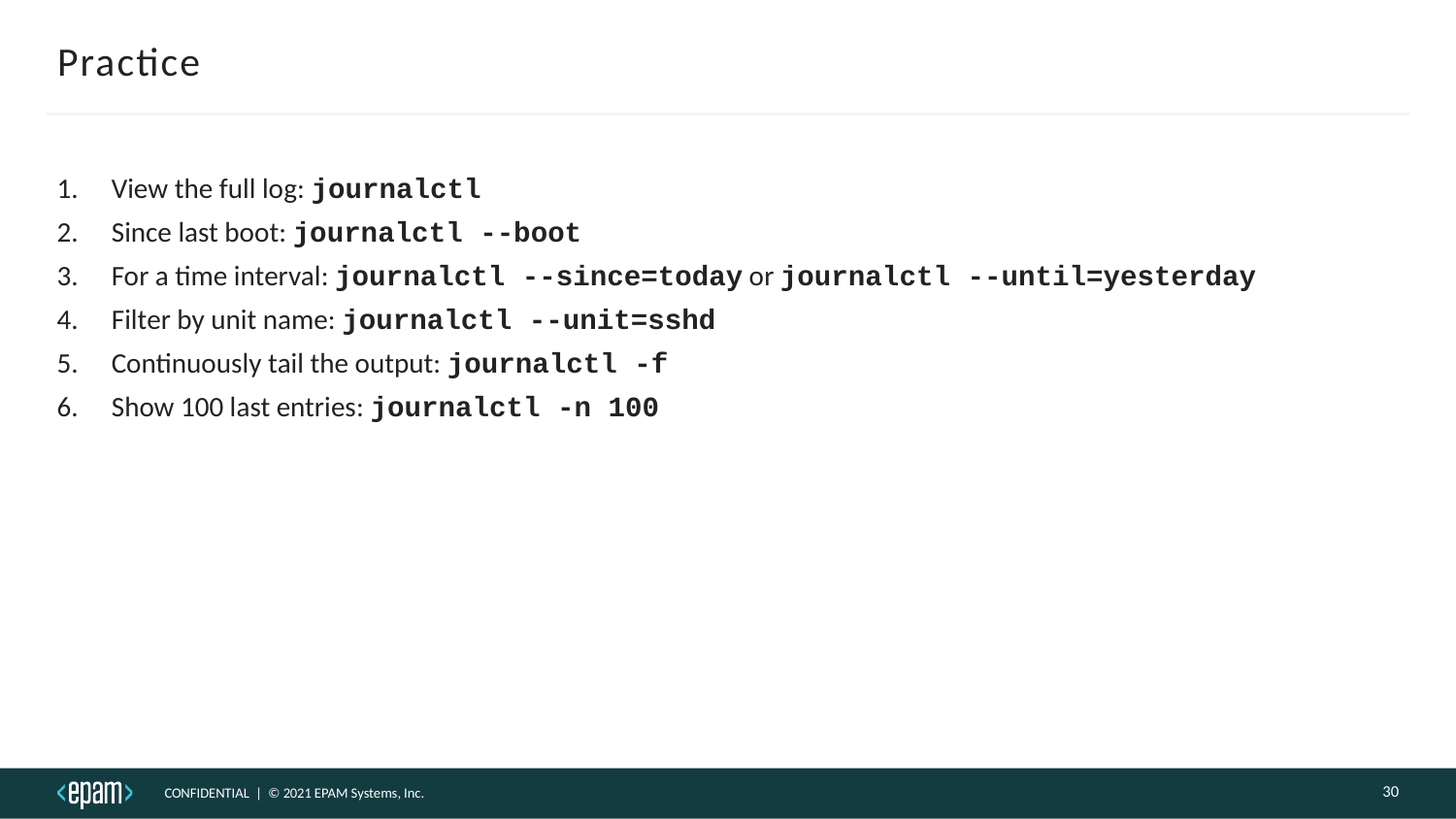

# Practice
View the full log: journalctl
Since last boot: journalctl --boot
For a time interval: journalctl --since=today or journalctl --until=yesterday
Filter by unit name: journalctl --unit=sshd
Continuously tail the output: journalctl -f
Show 100 last entries: journalctl -n 100

30